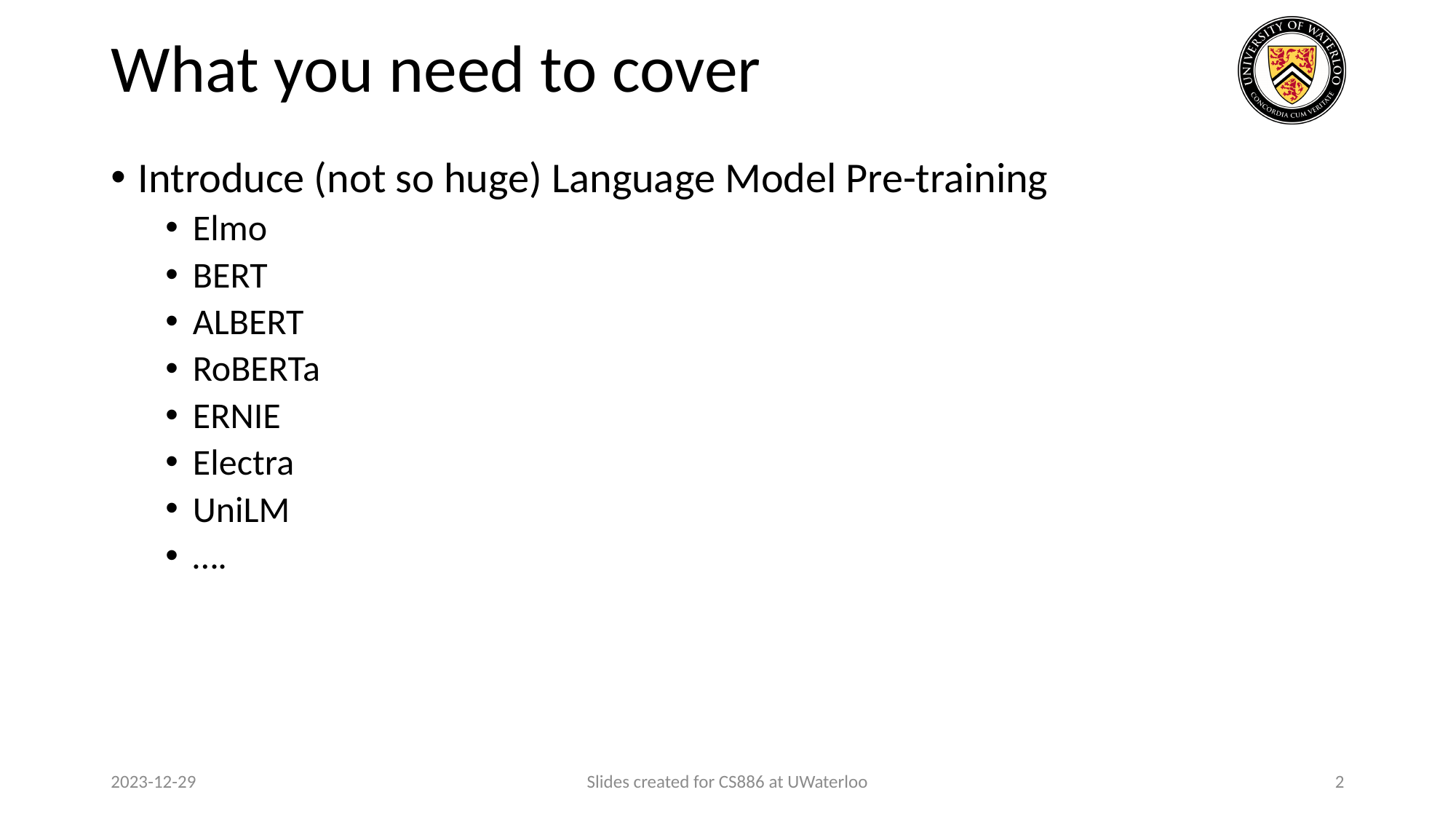

# What you need to cover
Introduce (not so huge) Language Model Pre-training
Elmo
BERT
ALBERT
RoBERTa
ERNIE
Electra
UniLM
….
2023-12-29
Slides created for CS886 at UWaterloo
2